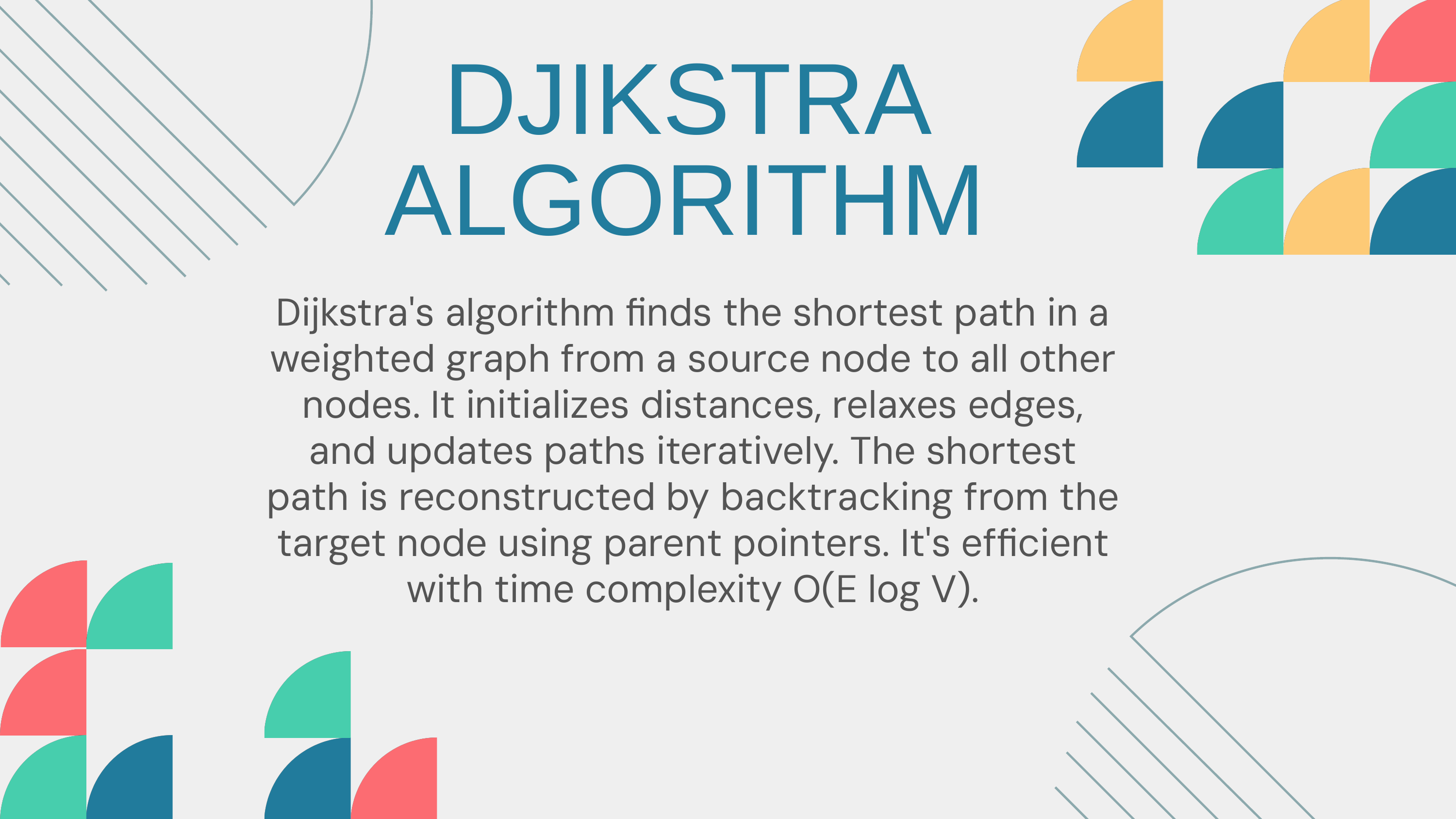

DJIKSTRA ALGORITHM

Dijkstra's algorithm finds the shortest path in a weighted graph from a source node to all other nodes. It initializes distances, relaxes edges, and updates paths iteratively. The shortest path is reconstructed by backtracking from the target node using parent pointers. It's efficient with time complexity O(E log V).